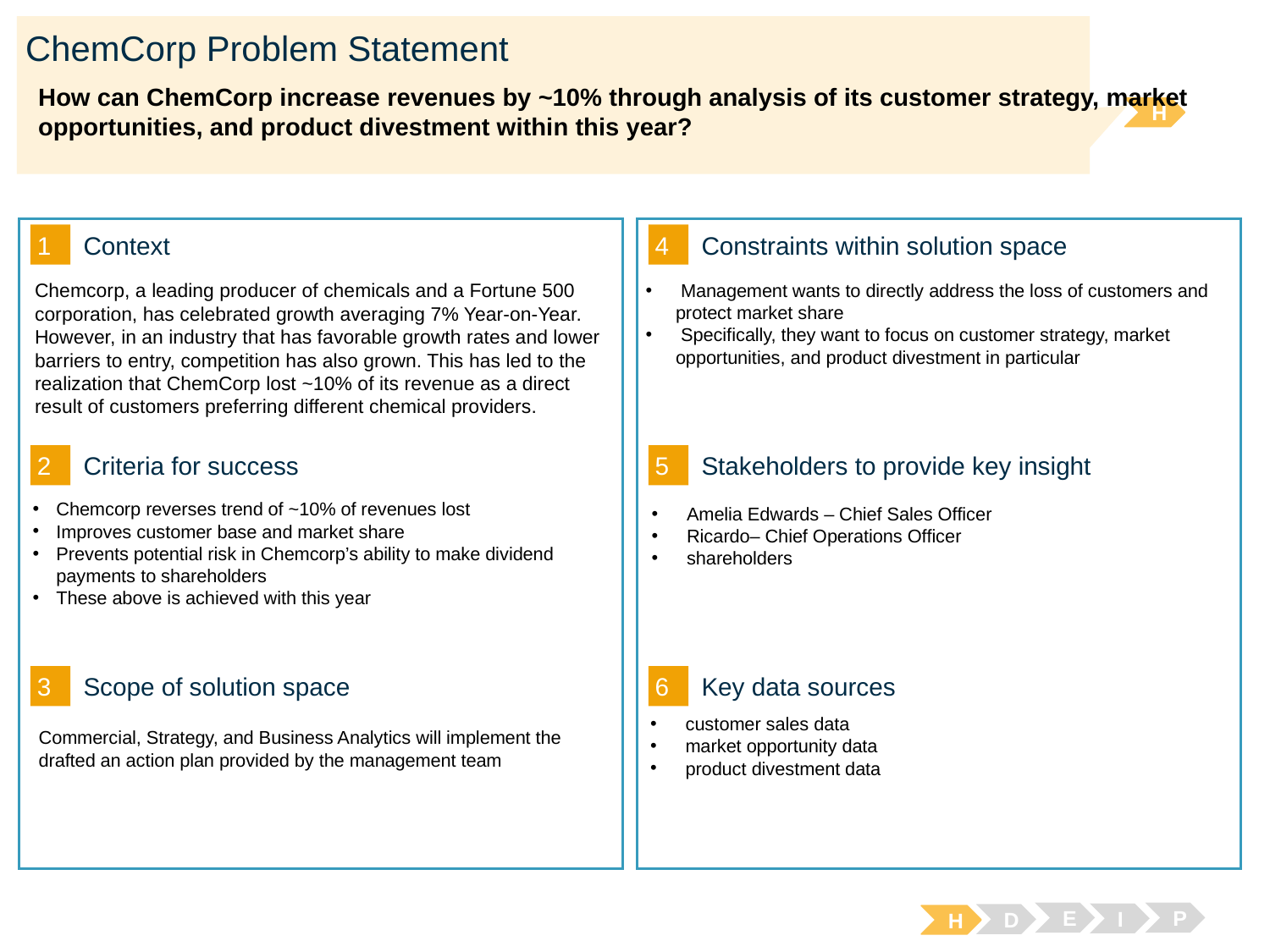

# ChemCorp Problem Statement
How can ChemCorp increase revenues by ~10% through analysis of its customer strategy, market opportunities, and product divestment within this year?
H

1
4
Context
Constraints within solution space
Chemcorp, a leading producer of chemicals and a Fortune 500 corporation, has celebrated growth averaging 7% Year-on-Year. However, in an industry that has favorable growth rates and lower barriers to entry, competition has also grown. This has led to the realization that ChemCorp lost ~10% of its revenue as a direct result of customers preferring different chemical providers.
 Management wants to directly address the loss of customers and protect market share
 Specifically, they want to focus on customer strategy, market opportunities, and product divestment in particular
2
5
Criteria for success
Stakeholders to provide key insight
Chemcorp reverses trend of ~10% of revenues lost
Improves customer base and market share
Prevents potential risk in Chemcorp’s ability to make dividend payments to shareholders
These above is achieved with this year

 Amelia Edwards – Chief Sales Officer
 Ricardo– Chief Operations Officer
 shareholders
3
6
Key data sources
Scope of solution space
 customer sales data
 market opportunity data
 product divestment data

Commercial, Strategy, and Business Analytics will implement the drafted an action plan provided by the management team
E
P
I
D
H